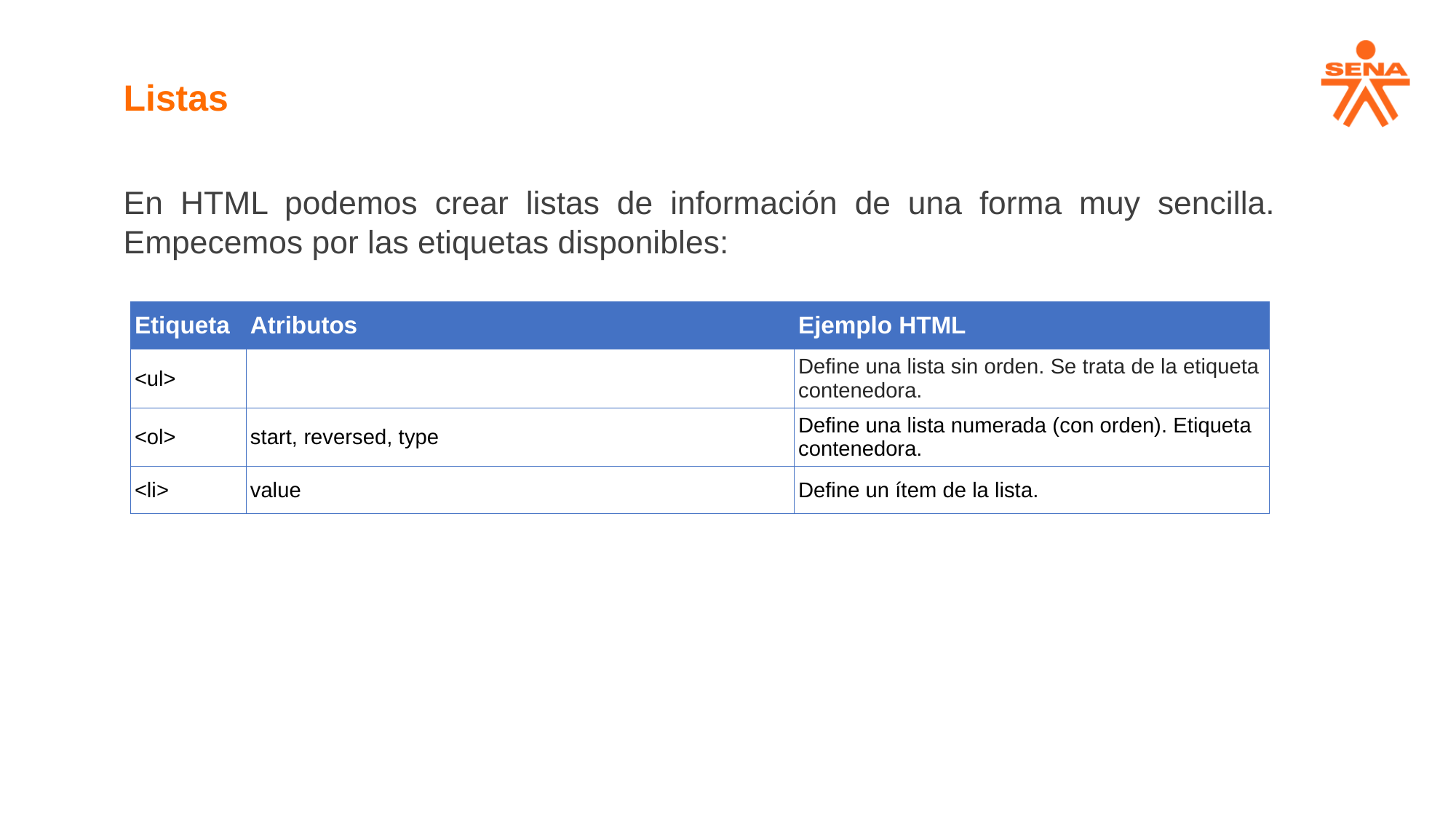

Listas
En HTML podemos crear listas de información de una forma muy sencilla. Empecemos por las etiquetas disponibles:
| Etiqueta | Atributos | Ejemplo HTML |
| --- | --- | --- |
| <ul> |  | Define una lista sin orden. Se trata de la etiqueta contenedora. |
| <ol> | start, reversed, type | Define una lista numerada (con orden). Etiqueta contenedora. |
| <li> | value | Define un ítem de la lista. |